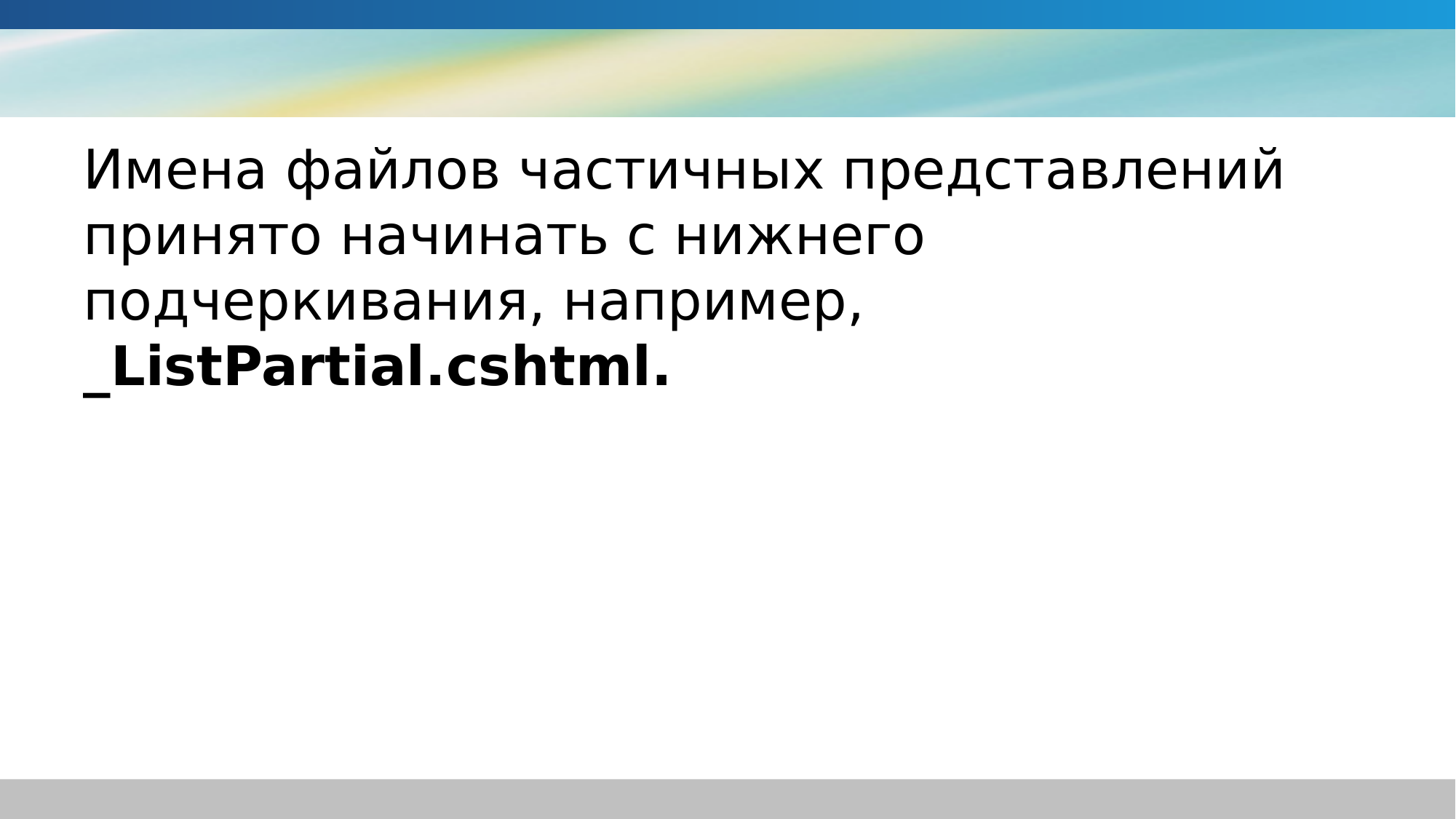

#
Имена файлов частичных представлений принято начинать с нижнего подчеркивания, например, _ListPartial.cshtml.